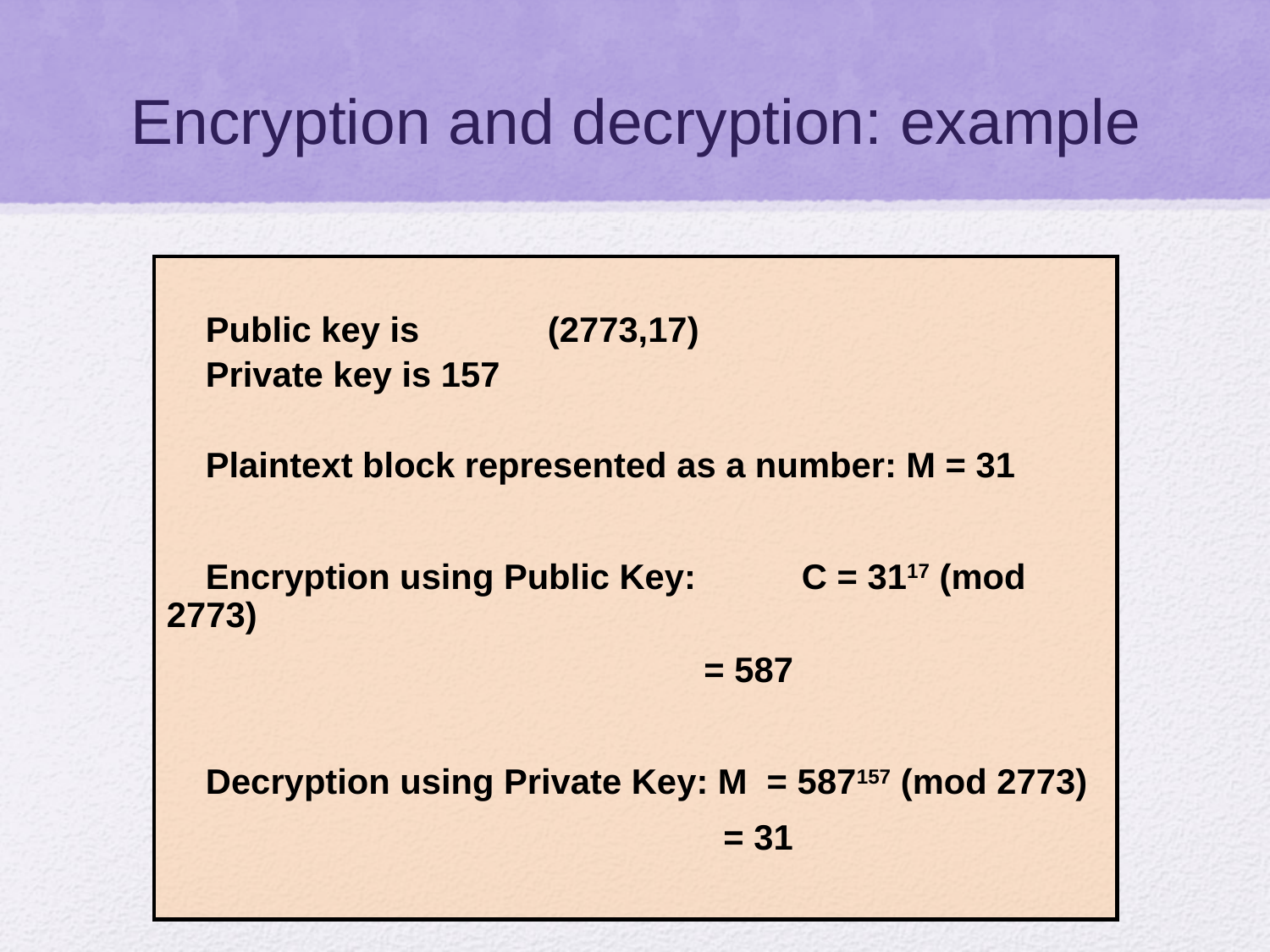

# Encryption and decryption: example

    Public key is 	(2773,17)
    Private key is 157

    Plaintext block represented as a number: M = 31

    Encryption using Public Key: 	C = 3117 (mod 2773)
	  			   = 587

    Decryption using Private Key: M  = 587157 (mod 2773)
				     = 31